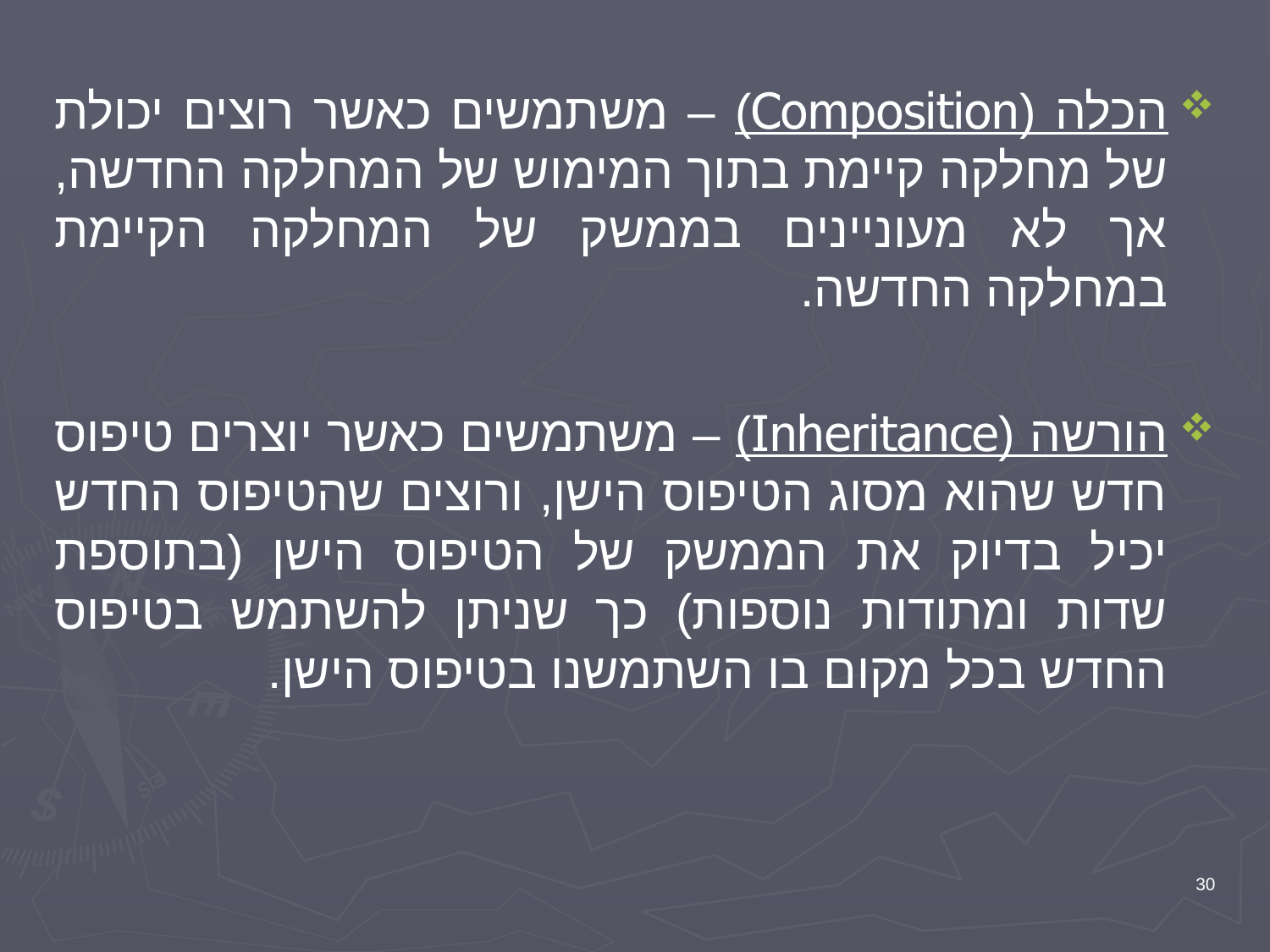

הכלה (Composition) – משתמשים כאשר רוצים יכולת של מחלקה קיימת בתוך המימוש של המחלקה החדשה, אך לא מעוניינים בממשק של המחלקה הקיימת במחלקה החדשה.

הורשה (Inheritance) – משתמשים כאשר יוצרים טיפוס חדש שהוא מסוג הטיפוס הישן, ורוצים שהטיפוס החדש יכיל בדיוק את הממשק של הטיפוס הישן (בתוספת שדות ומתודות נוספות) כך שניתן להשתמש בטיפוס החדש בכל מקום בו השתמשנו בטיפוס הישן.
30